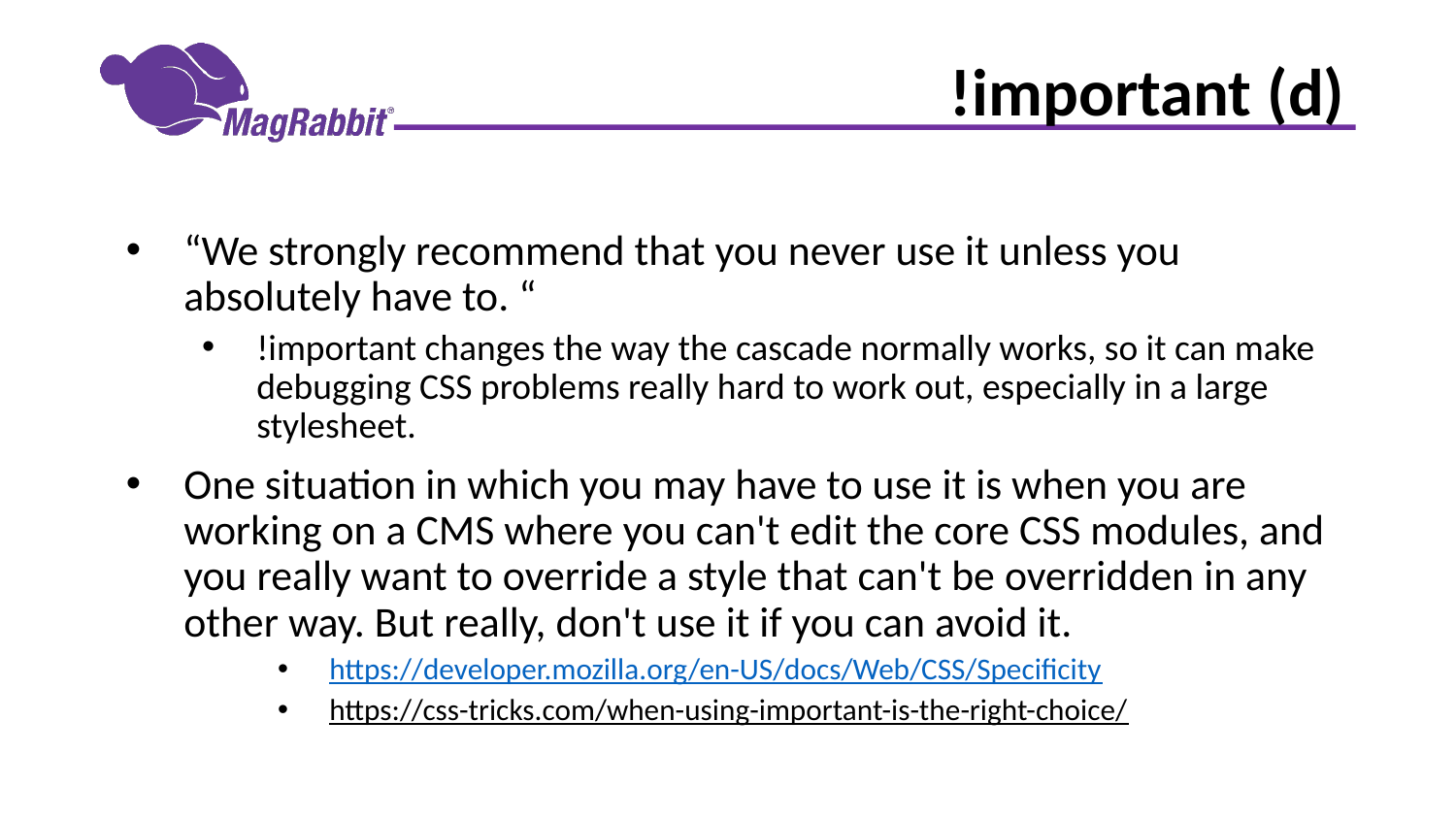

# !important (d)
“We strongly recommend that you never use it unless you absolutely have to. “
!important changes the way the cascade normally works, so it can make debugging CSS problems really hard to work out, especially in a large stylesheet.
One situation in which you may have to use it is when you are working on a CMS where you can't edit the core CSS modules, and you really want to override a style that can't be overridden in any other way. But really, don't use it if you can avoid it.
https://developer.mozilla.org/en-US/docs/Web/CSS/Specificity
https://css-tricks.com/when-using-important-is-the-right-choice/